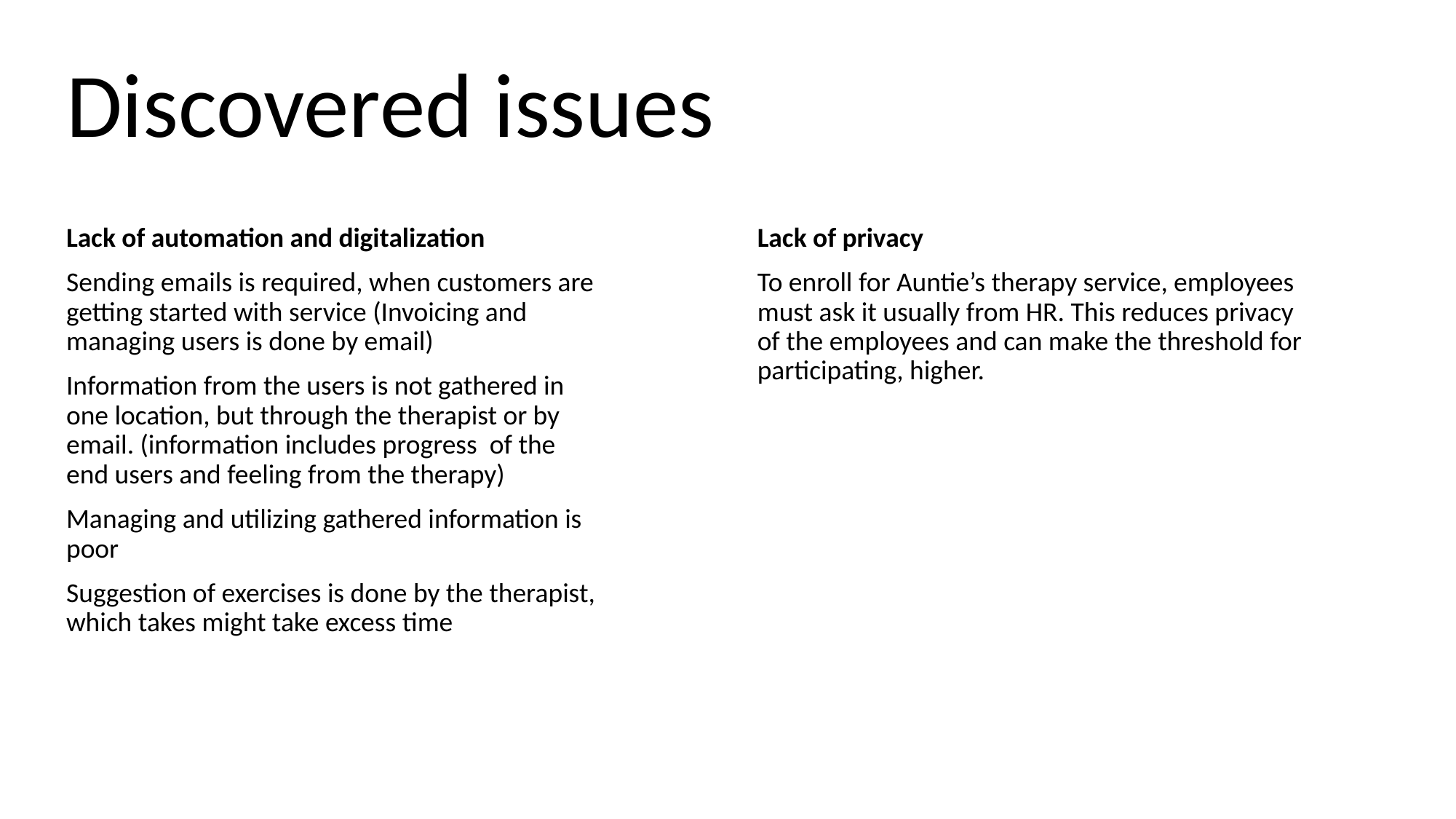

Discovered issues
Lack of automation and digitalization
Sending emails is required, when customers are getting started with service (Invoicing and managing users is done by email)
Information from the users is not gathered in one location, but through the therapist or by email. (information includes progress  of the end users and feeling from the therapy)
Managing and utilizing gathered information is poor
Suggestion of exercises is done by the therapist, which takes might take excess time
Lack of privacy
To enroll for Auntie’s therapy service, employees must ask it usually from HR. This reduces privacy of the employees and can make the threshold for participating, higher.